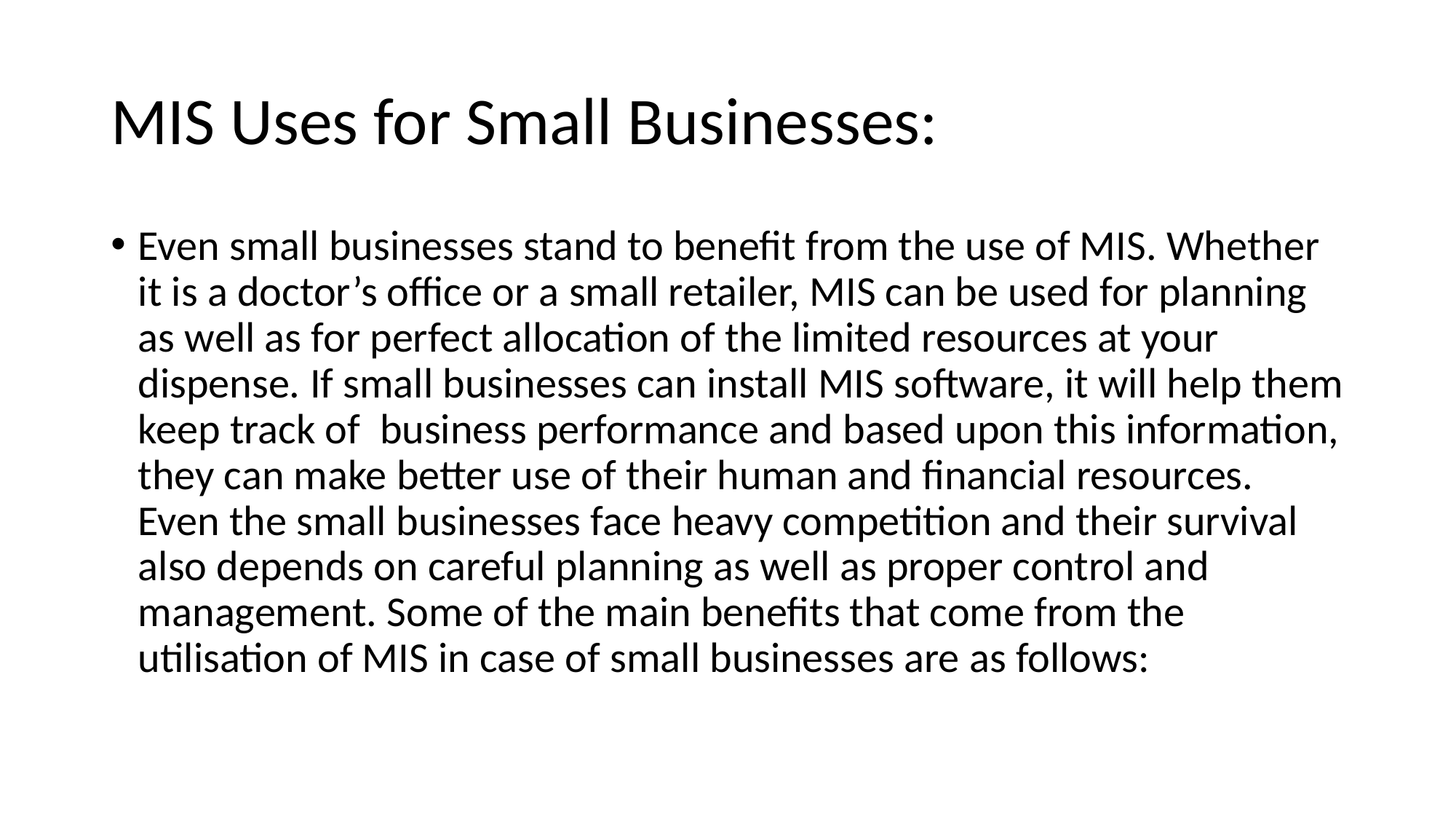

# MIS Uses for Small Businesses:
Even small businesses stand to benefit from the use of MIS. Whether it is a doctor’s office or a small retailer, MIS can be used for planning as well as for perfect allocation of the limited resources at your dispense. If small businesses can install MIS software, it will help them keep track of  business performance and based upon this information, they can make better use of their human and financial resources. Even the small businesses face heavy competition and their survival also depends on careful planning as well as proper control and management. Some of the main benefits that come from the utilisation of MIS in case of small businesses are as follows: